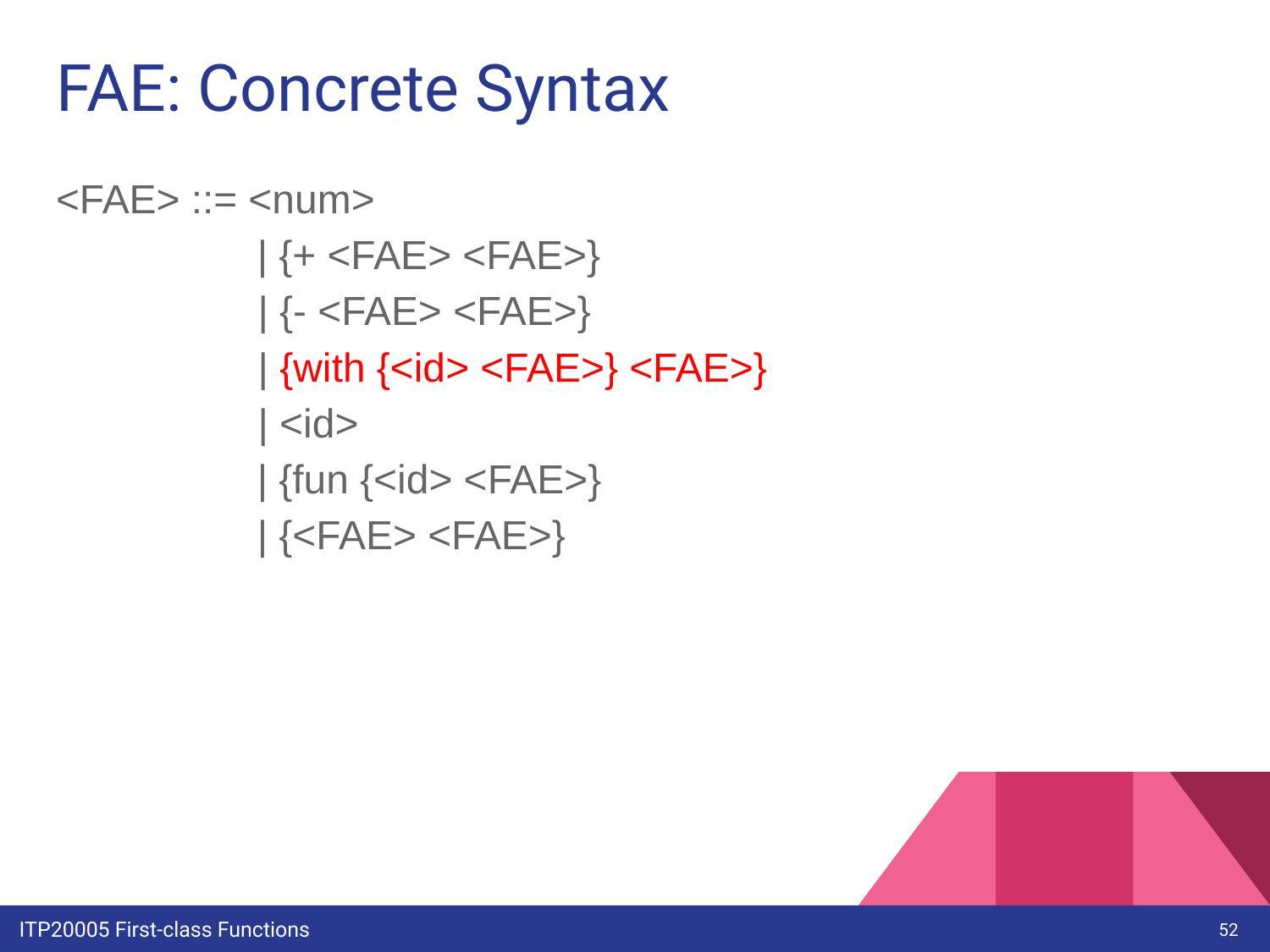

# FAE: Concrete Syntax
<FAE> ::= <num>
                  | {+ <FAE> <FAE>}
                  | {- <FAE> <FAE>}
                  | {with {<id> <FAE>} <FAE>}
                  | <id>
                  | {fun {<id> <FAE>}
                  | {<FAE> <FAE>}
52